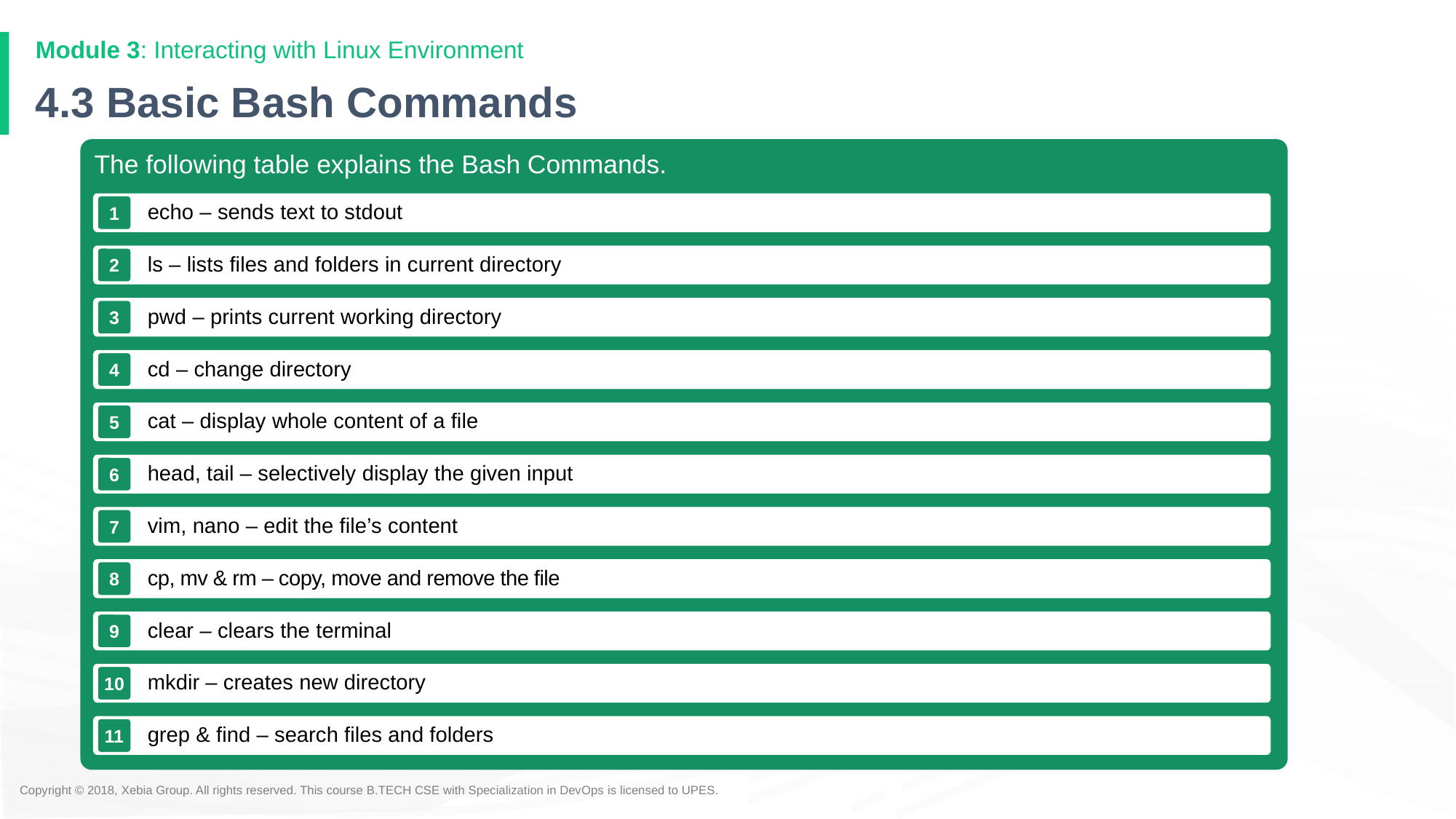

Module 3: Interacting with Linux Environment
# 4.3 Basic Bash Commands
The following table explains the Bash Commands.
echo – sends text to stdout
1
ls – lists files and folders in current directory
2
pwd – prints current working directory
3
cd – change directory
4
cat – display whole content of a file
5
head, tail – selectively display the given input
6
vim, nano – edit the file’s content
7
cp, mv & rm – copy, move and remove the file
8
clear – clears the terminal
9
mkdir – creates new directory
10
grep & find – search files and folders
11